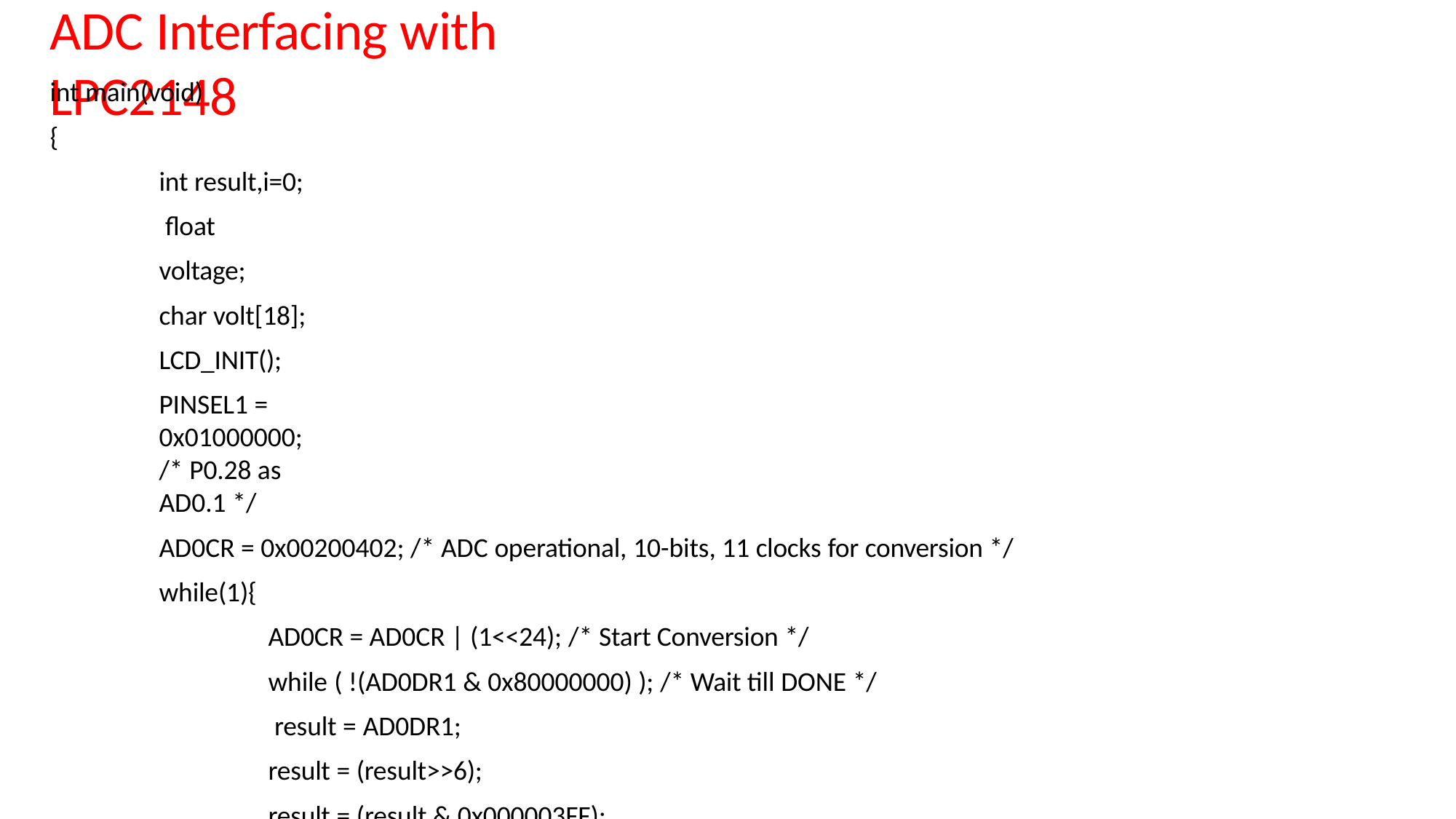

# ADC Interfacing with LPC2148
int main(void)
{
int result,i=0;  float voltage;
char volt[18];
LCD_INIT();
PINSEL1 = 0x01000000; /* P0.28 as AD0.1 */
AD0CR = 0x00200402; /* ADC operational, 10-bits, 11 clocks for conversion */  while(1){
AD0CR = AD0CR | (1<<24); /* Start Conversion */
while ( !(AD0DR1 & 0x80000000) ); /* Wait till DONE */  result = AD0DR1;
result = (result>>6);
result = (result & 0x000003FF);
voltage = ( (result/1023.0) * 3.3 ); /* Convert ADC value to equivalent voltage */